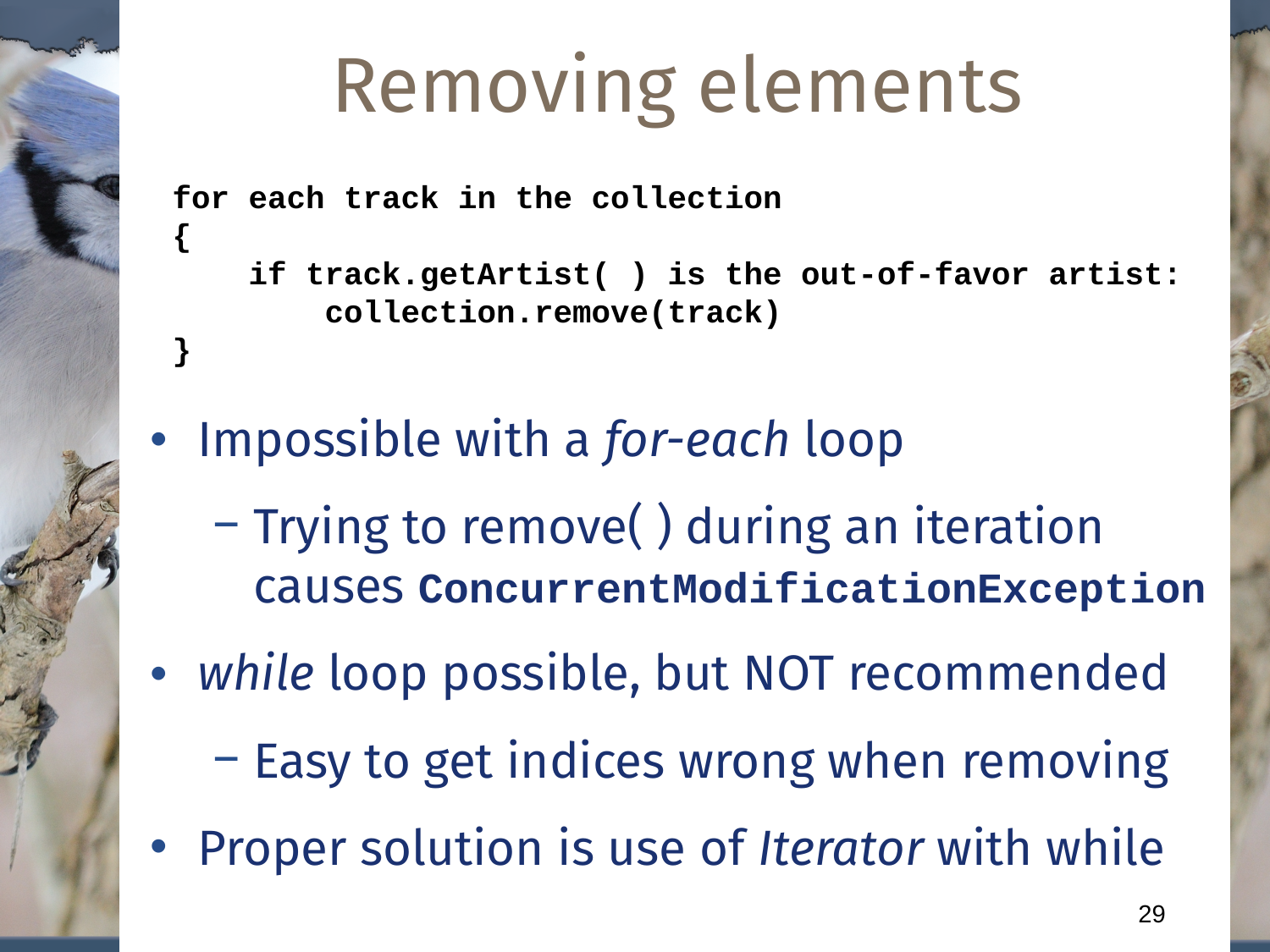

Removing elements
for each track in the collection
{
    if track.getArtist( ) is the out-of-favor artist:
        collection.remove(track)
}
Impossible with a for-each loop
Trying to remove( ) during an iteration causes ConcurrentModificationException
while loop possible, but NOT recommended
Easy to get indices wrong when removing
Proper solution is use of Iterator with while